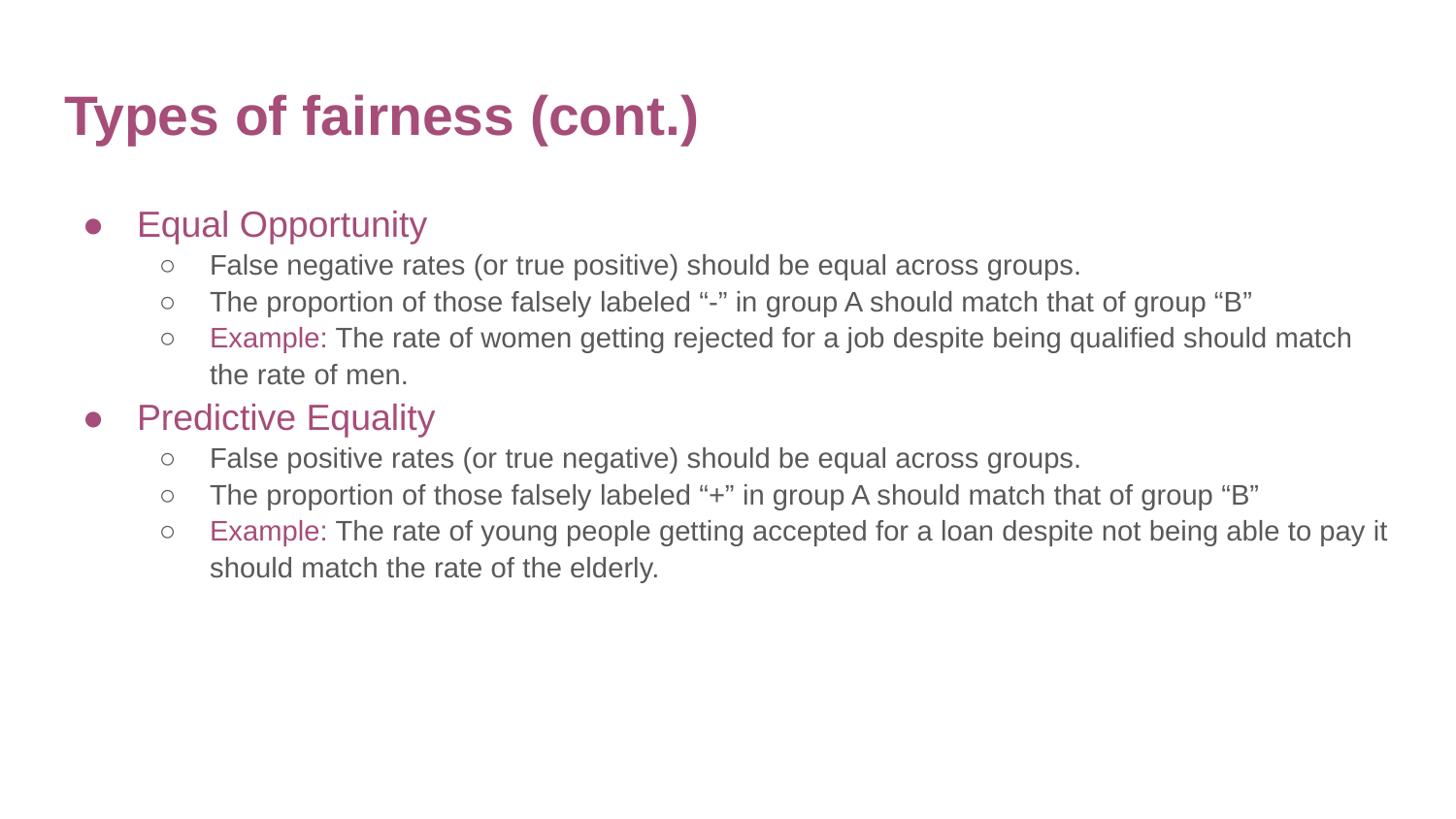

# Types of fairness (cont.)
Equal Opportunity
False negative rates (or true positive) should be equal across groups.
The proportion of those falsely labeled “-” in group A should match that of group “B”
Example: The rate of women getting rejected for a job despite being qualified should match the rate of men.
Predictive Equality
False positive rates (or true negative) should be equal across groups.
The proportion of those falsely labeled “+” in group A should match that of group “B”
Example: The rate of young people getting accepted for a loan despite not being able to pay it should match the rate of the elderly.